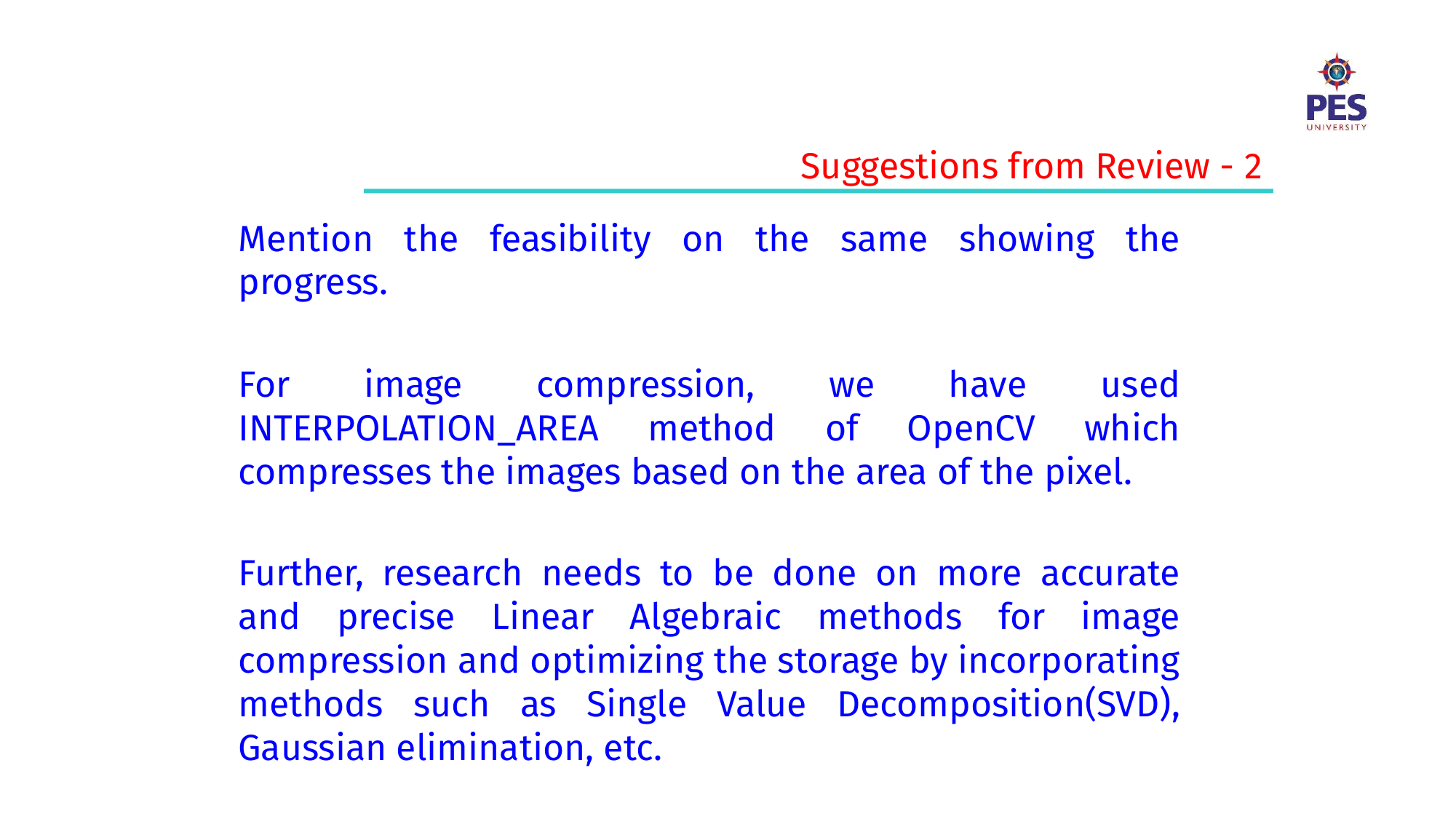

Suggestions from Review - 2

Mention the feasibility on the same showing the progress.

For image compression, we have used INTERPOLATION_AREA method of OpenCV which compresses the images based on the area of the pixel.

Further, research needs to be done on more accurate and precise Linear Algebraic methods for image compression and optimizing the storage by incorporating methods such as Single Value Decomposition(SVD), Gaussian elimination, etc.